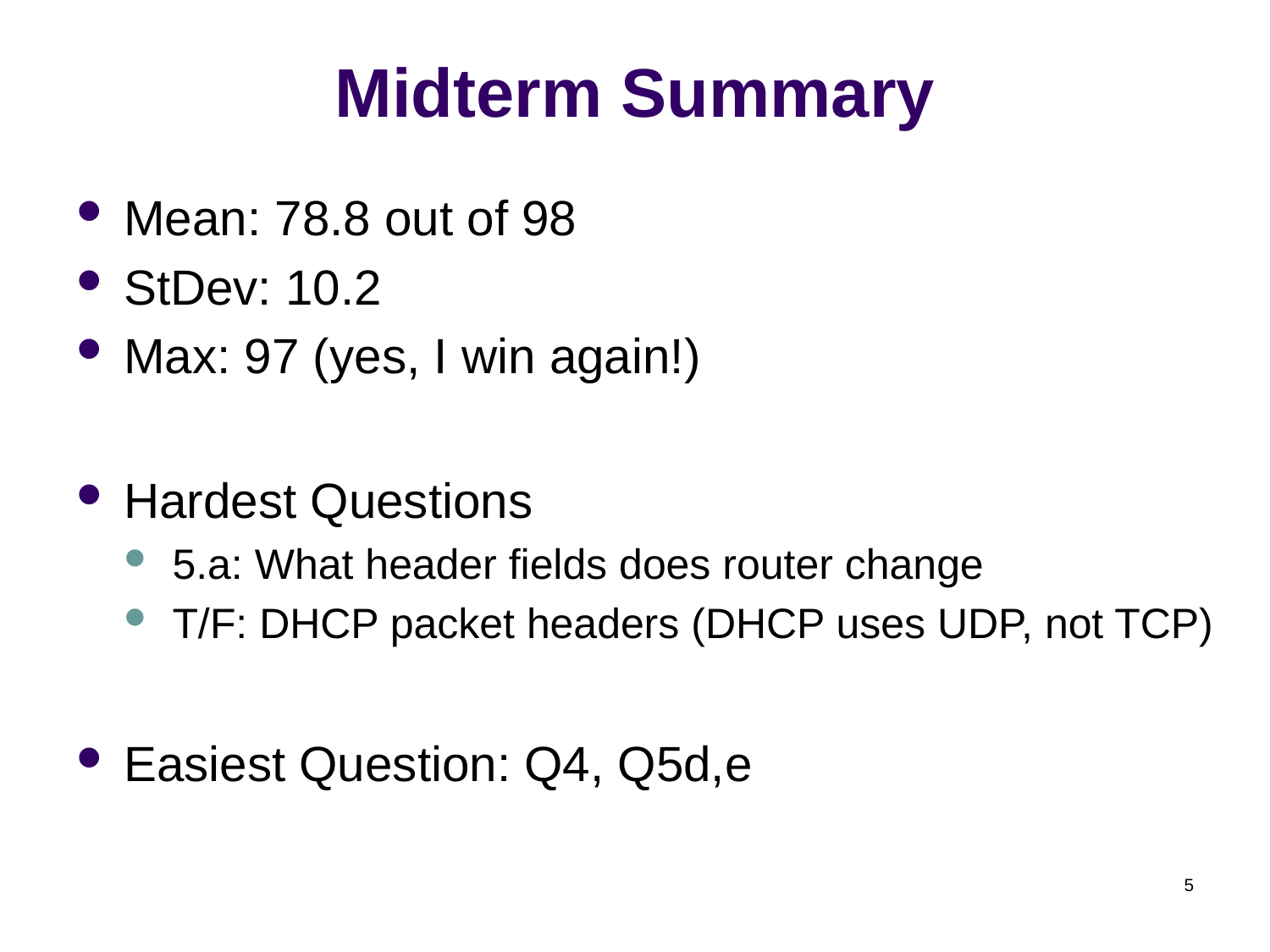

# Midterm Summary
Mean: 78.8 out of 98
StDev: 10.2
Max: 97 (yes, I win again!)

Hardest Questions
5.a: What header fields does router change
T/F: DHCP packet headers (DHCP uses UDP, not TCP)

Easiest Question: Q4, Q5d,e
5